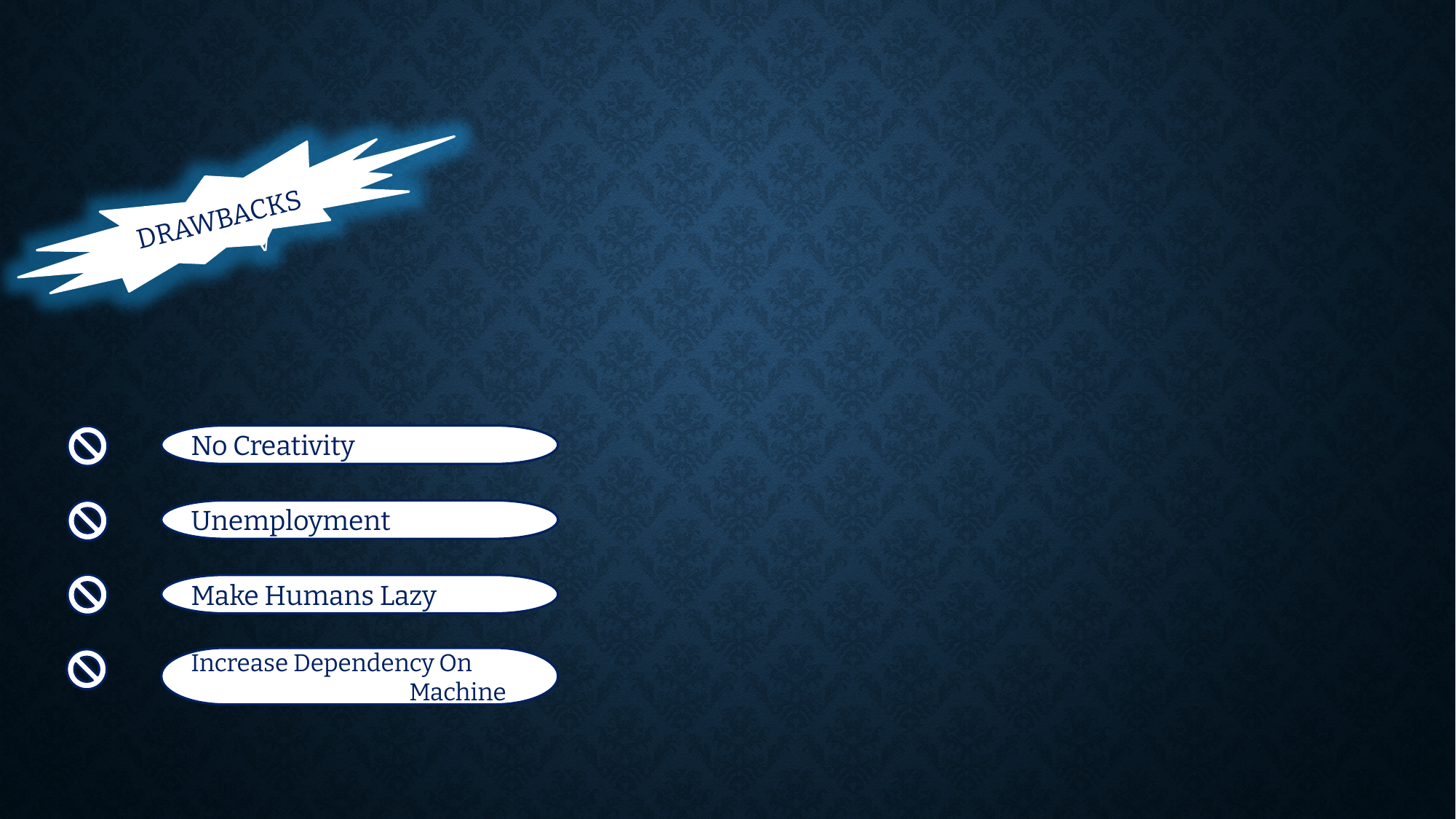

DRAWBACKS
	 v
No Creativity

Unemployment

Make Humans Lazy
Increase Dependency On 			Machine